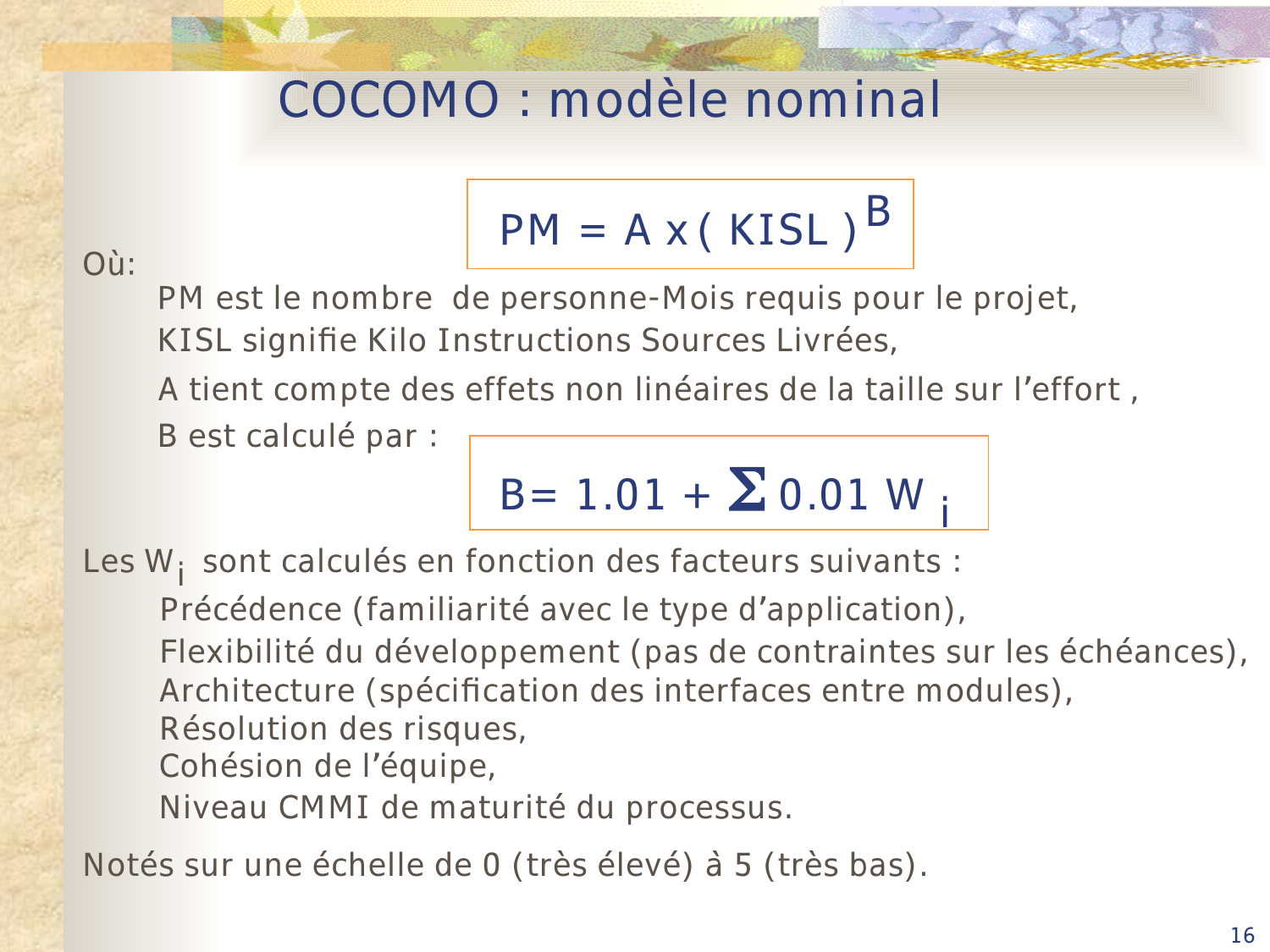

# COCOMO : modèle nominal

B
PM = A x
 ( KISL )
Où
 :
PM est le nombre
de personne-Mois requis pour le projet,
KISL signifie Kilo Instructions Sources Livrées,
A tient compte des effets non linéaires de la taille sur l’effort ,
B est calculé par :

 B= 1.01 + Σ 0.01 W i
Les
W
 sont calculés en fonction des facteurs suivants :
i

Précédence (familiarité avec le type d’application),
Flexibilité du développement (pas de contraintes sur les échéances),
Architecture (spécification des interfaces entre modules),
Résolution des risques,
Cohésion de l’équipe,
Niveau CMMI de maturité du processus.
Notés sur une échelle de 0 (très élevé) à 5 (très bas).
16